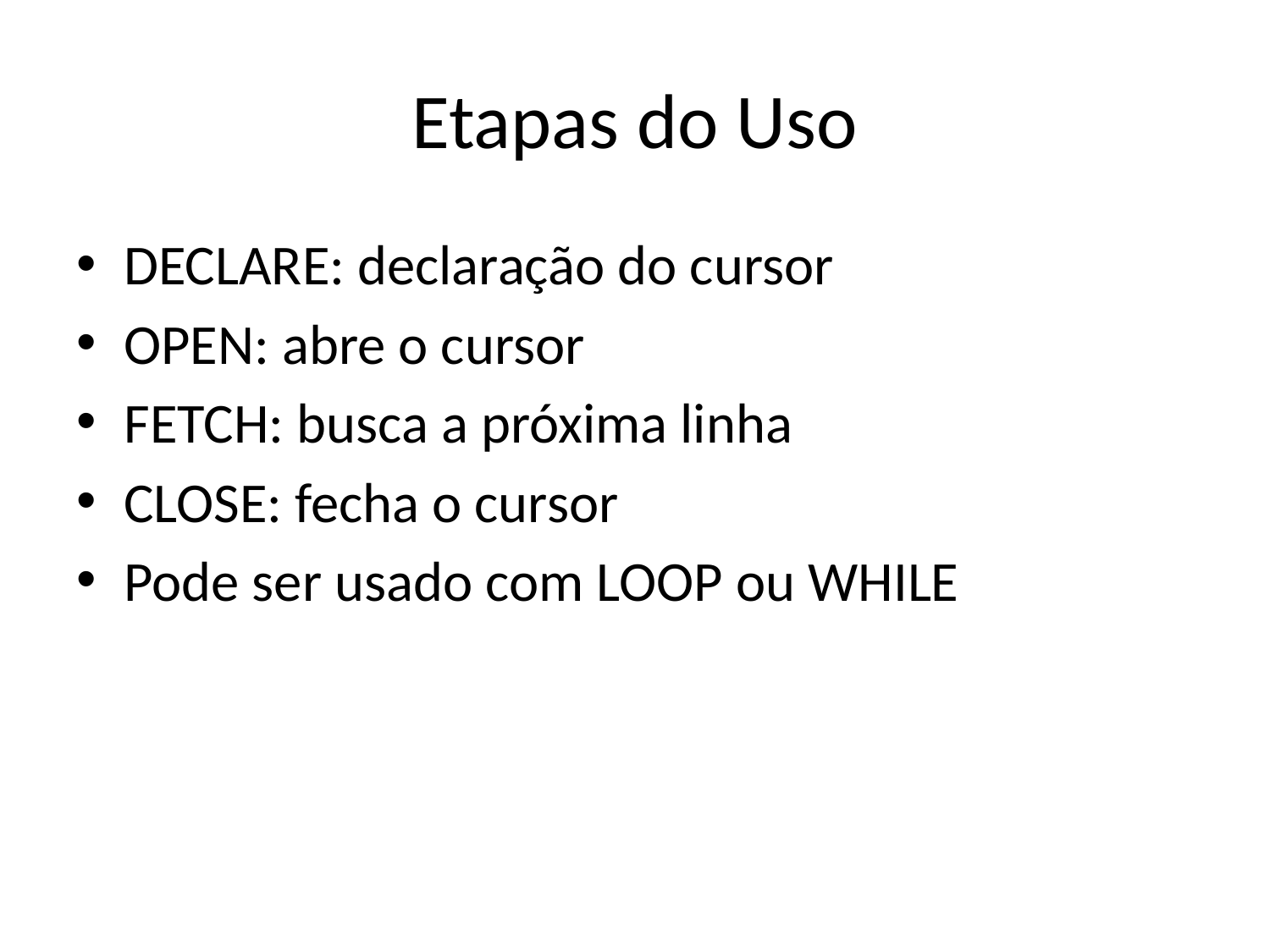

# Etapas do Uso
DECLARE: declaração do cursor
OPEN: abre o cursor
FETCH: busca a próxima linha
CLOSE: fecha o cursor
Pode ser usado com LOOP ou WHILE